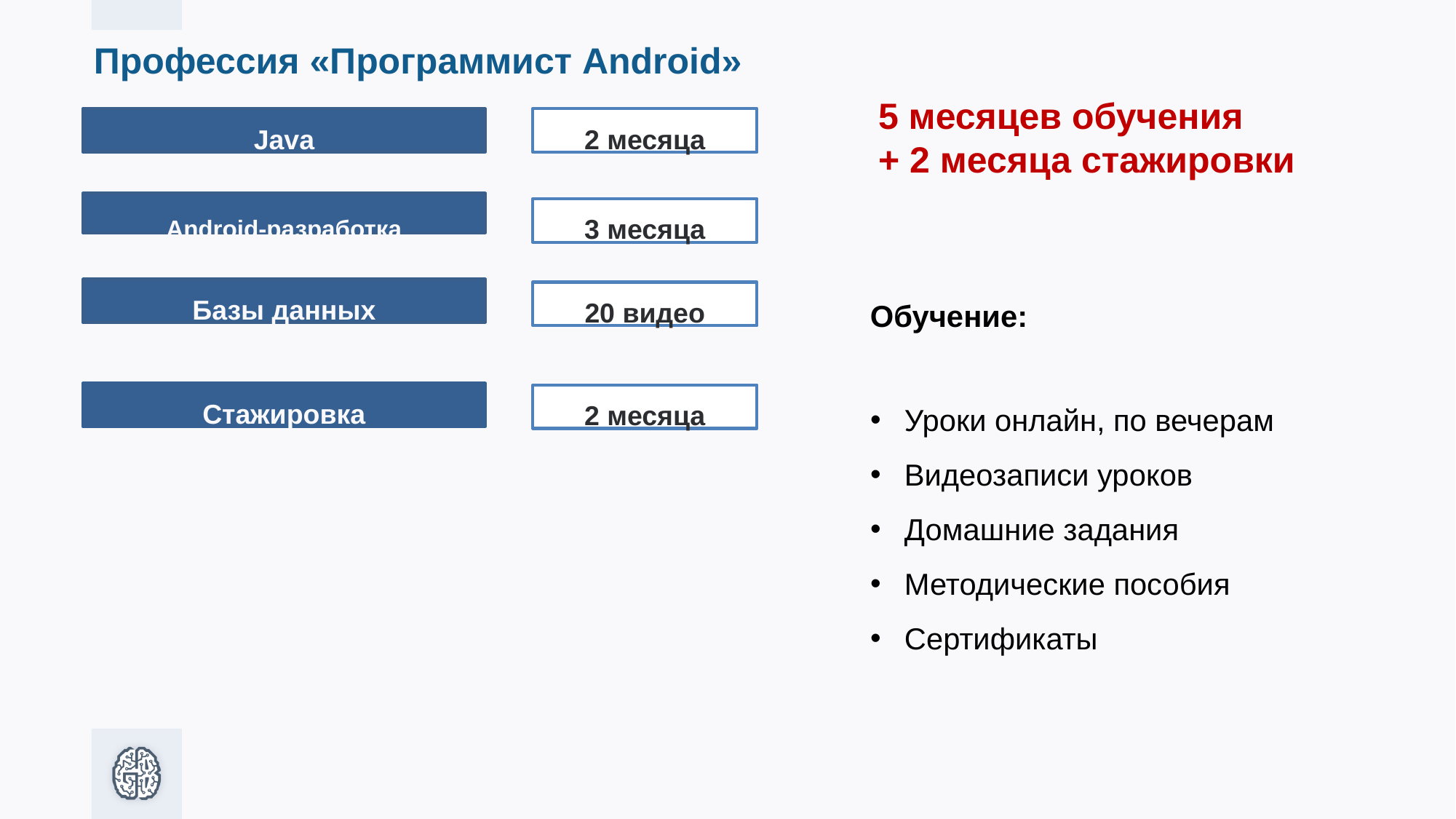

Профессия «Программист Android»
5 месяцев обучения
+ 2 месяца стажировки
Java
2 месяца
Android-разработка
3 месяца
Обучение:

Уроки онлайн, по вечерам
Видеозаписи уроков
Домашние задания
Методические пособия
Сертификаты
Базы данных
20 видео
Стажировка
2 месяца